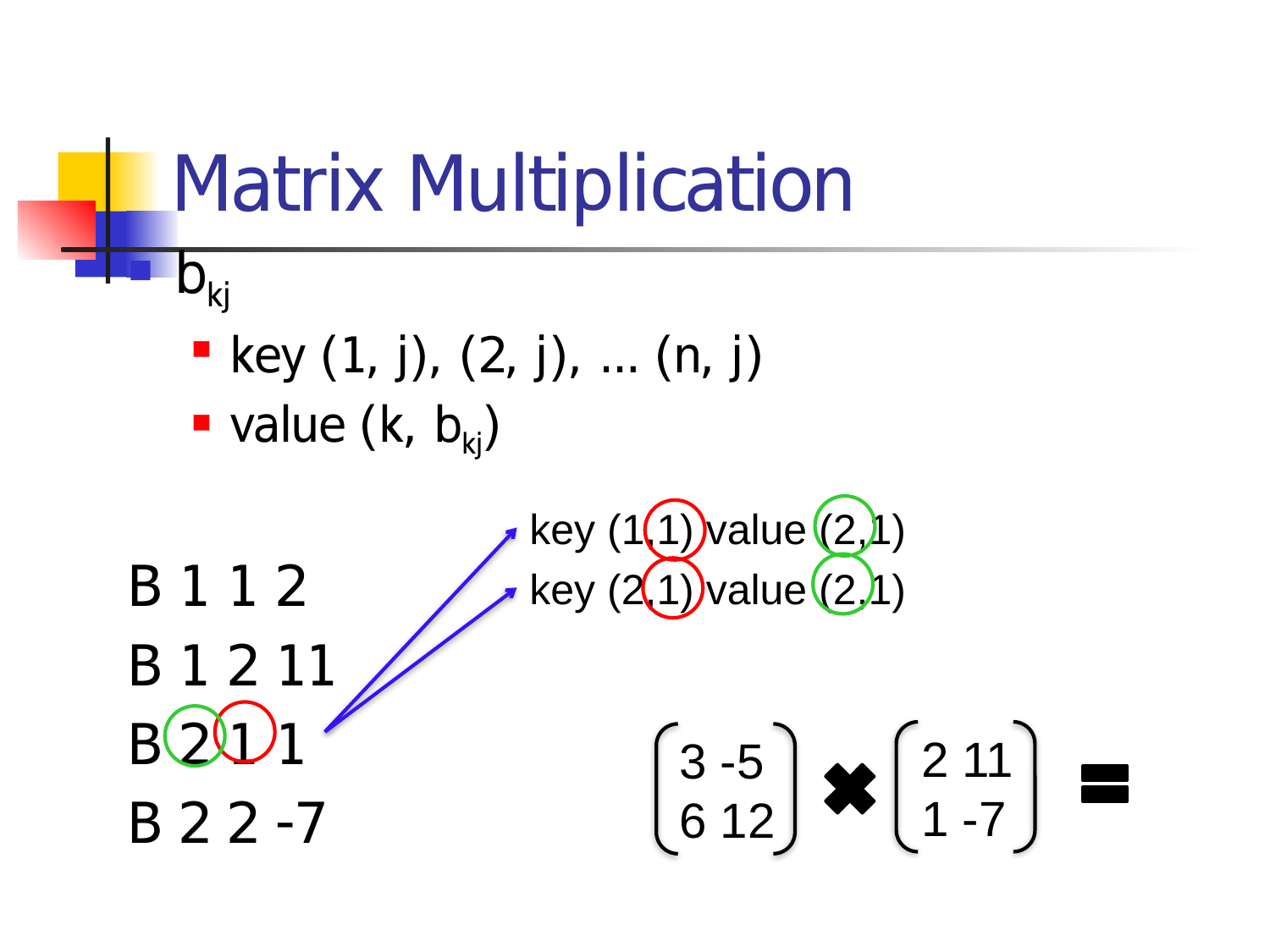

# Matrix Multiplication
bkj
key (1, j), (2, j), … (n, j)
value (k, bkj)

B 1 1 2
B 1 2 11
B 2 1 1
B 2 2 -7
key (1,1) value (2,1)

key (2,1) value (2,1)

2 11
1 -7

3 -5
6 12